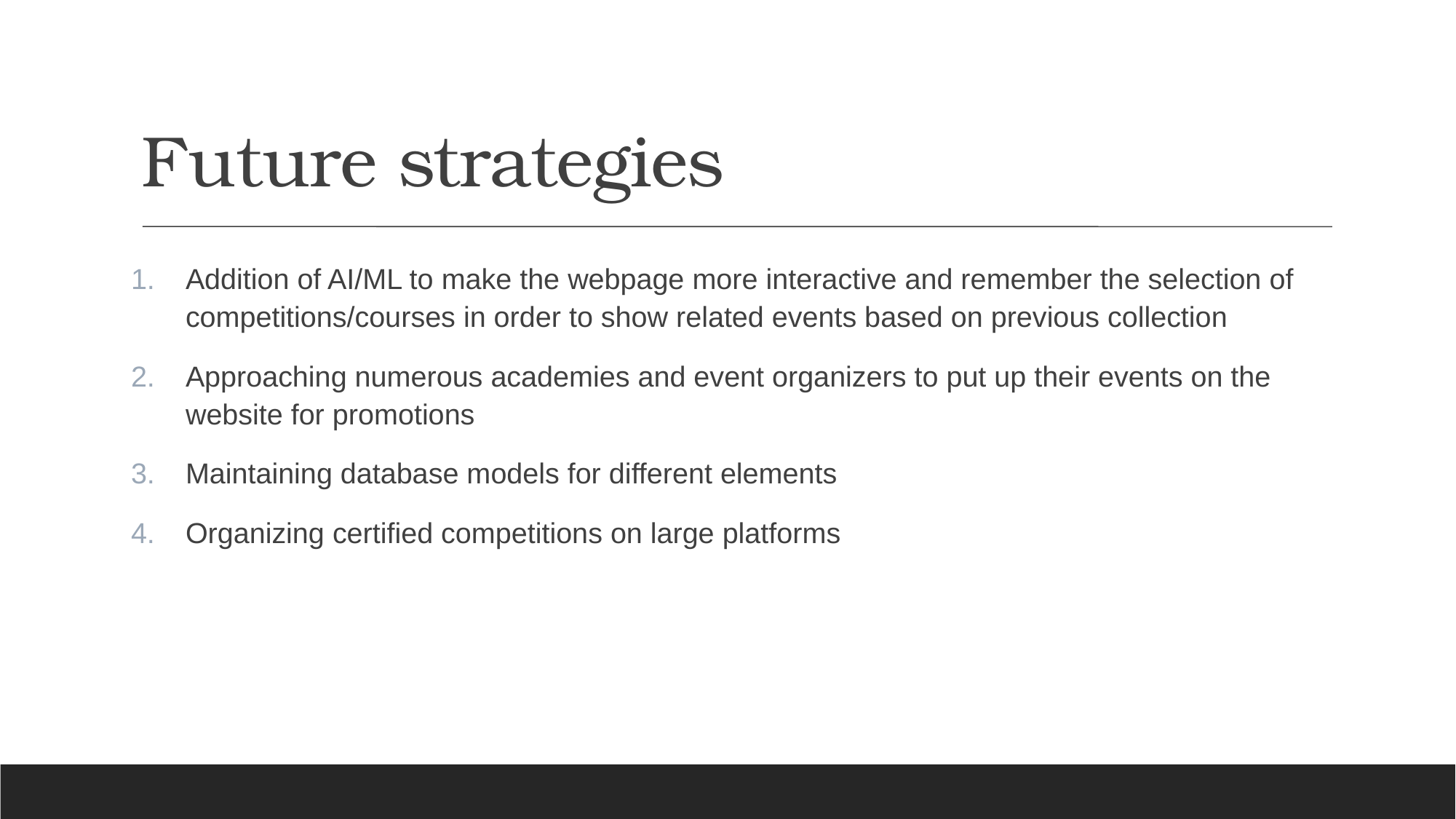

Future strategies
Addition of AI/ML to make the webpage more interactive and remember the selection of competitions/courses in order to show related events based on previous collection
Approaching numerous academies and event organizers to put up their events on the website for promotions
Maintaining database models for different elements
Organizing certified competitions on large platforms